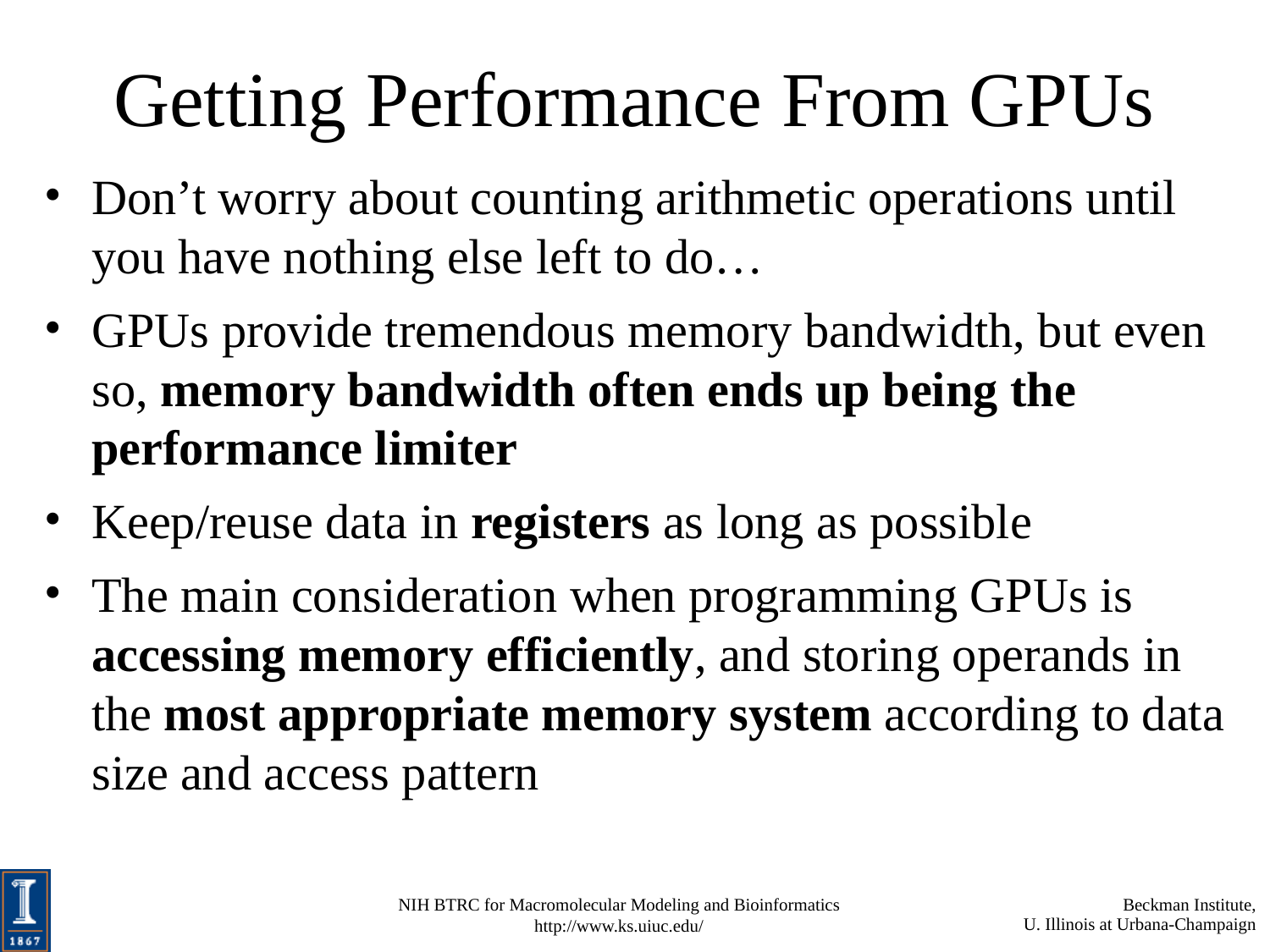

# Getting Performance From GPUs
Don’t worry about counting arithmetic operations until you have nothing else left to do…
GPUs provide tremendous memory bandwidth, but even so, memory bandwidth often ends up being the performance limiter
Keep/reuse data in registers as long as possible
The main consideration when programming GPUs is accessing memory efficiently, and storing operands in the most appropriate memory system according to data size and access pattern